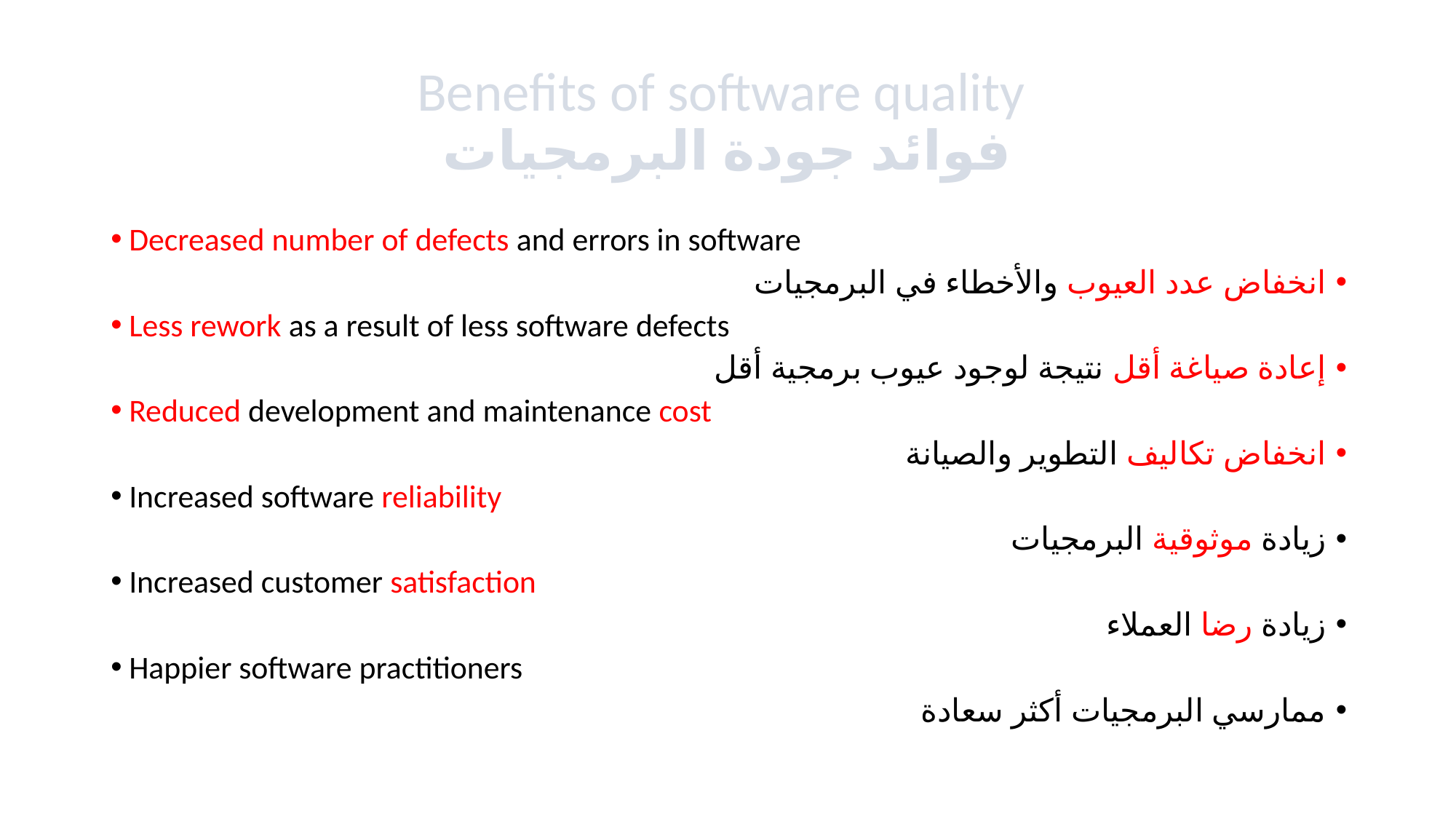

# Benefits of software quality فوائد جودة البرمجيات
Decreased number of defects and errors in software
انخفاض عدد العيوب والأخطاء في البرمجيات
Less rework as a result of less software defects
إعادة صياغة أقل نتيجة لوجود عيوب برمجية أقل
Reduced development and maintenance cost
انخفاض تكاليف التطوير والصيانة
Increased software reliability
زيادة موثوقية البرمجيات
Increased customer satisfaction
زيادة رضا العملاء
Happier software practitioners
ممارسي البرمجيات أكثر سعادة